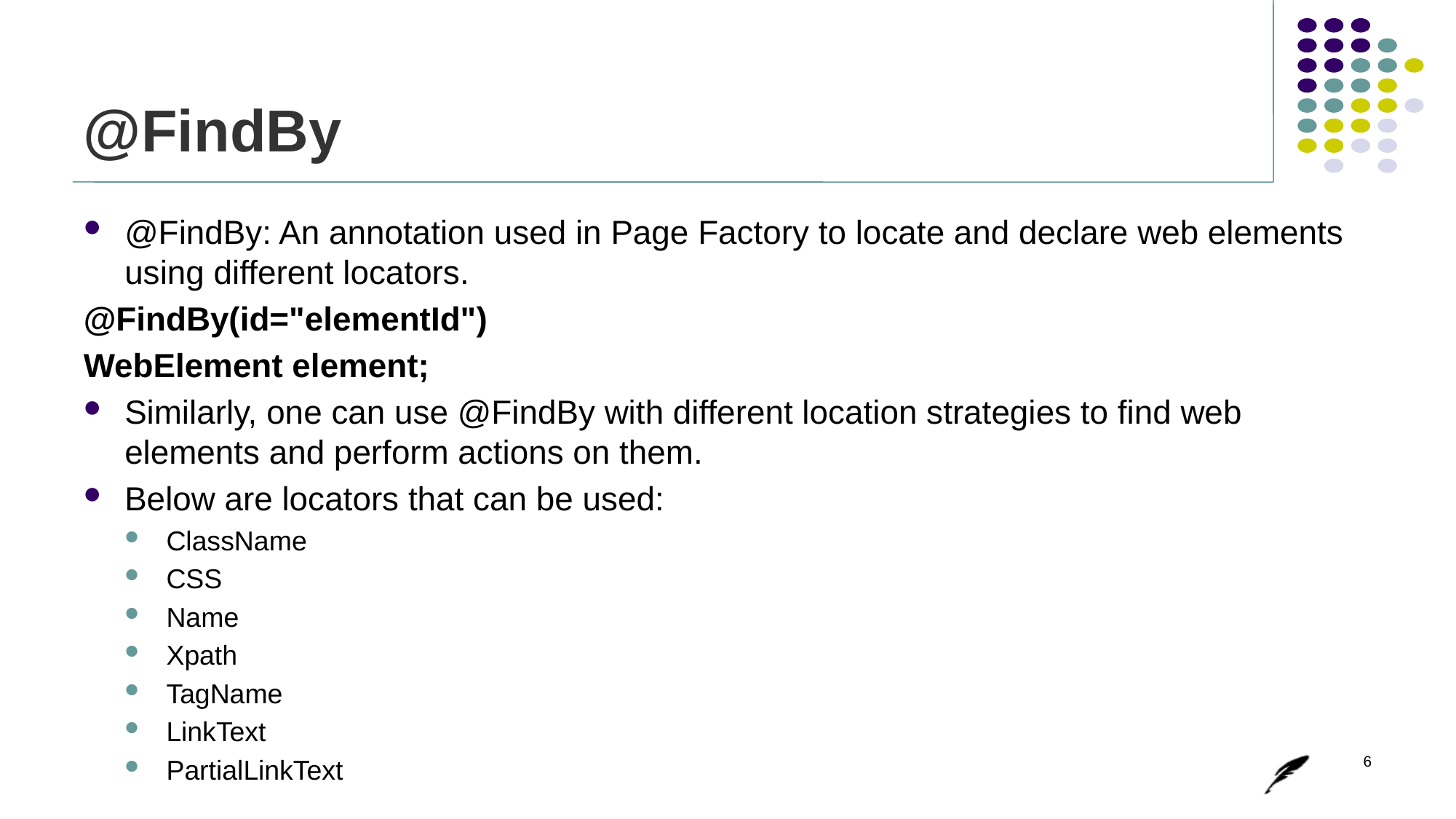

# @FindBy
@FindBy: An annotation used in Page Factory to locate and declare web elements using different locators.
@FindBy(id="elementId")
WebElement element;
Similarly, one can use @FindBy with different location strategies to find web elements and perform actions on them.
Below are locators that can be used:
ClassName
CSS
Name
Xpath
TagName
LinkText
PartialLinkText
6